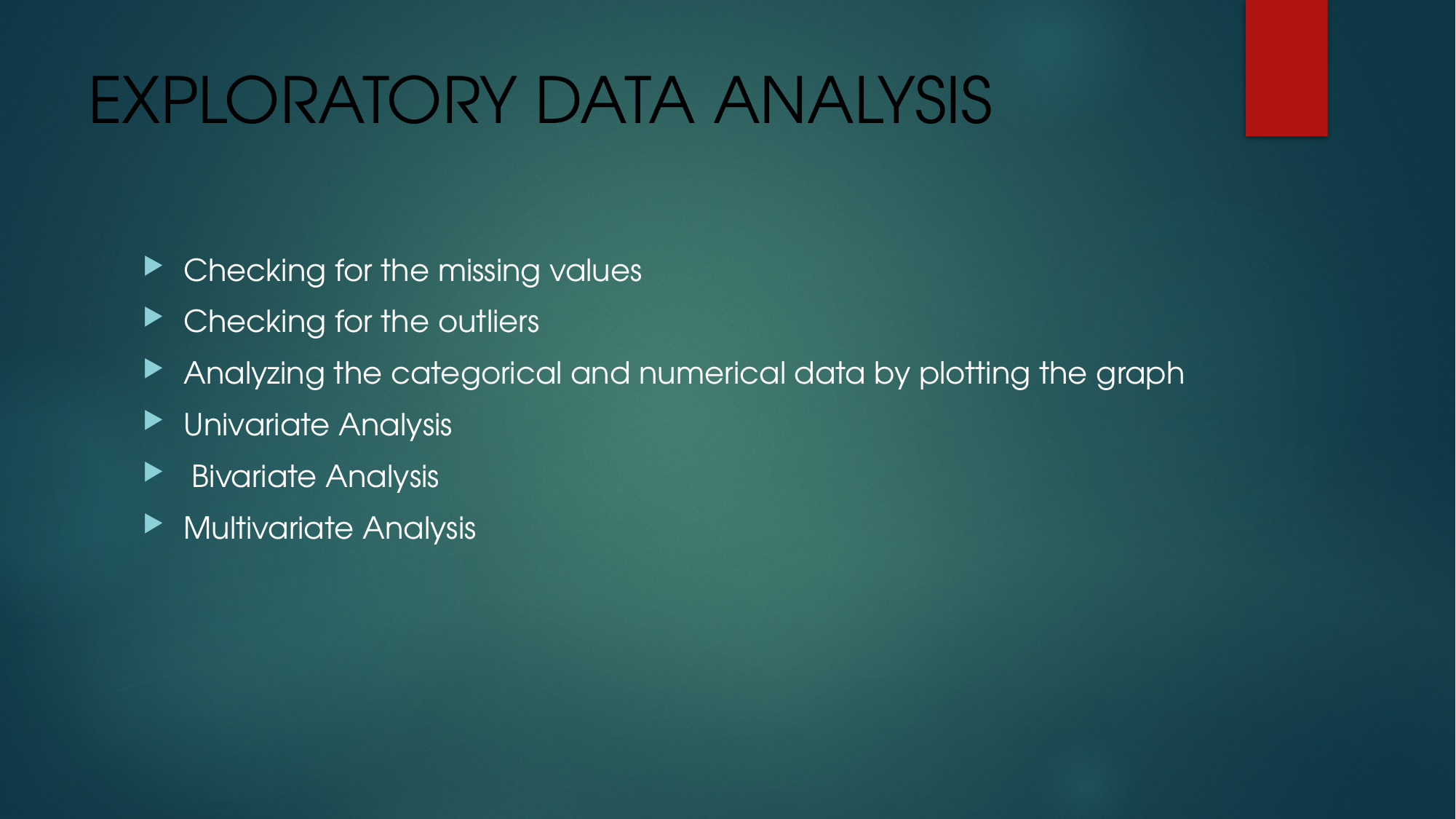

# EXPLORATORY DATA ANALYSIS
Checking for the missing values
Checking for the outliers
Analyzing the categorical and numerical data by plotting the graph
Univariate Analysis
 Bivariate Analysis
Multivariate Analysis